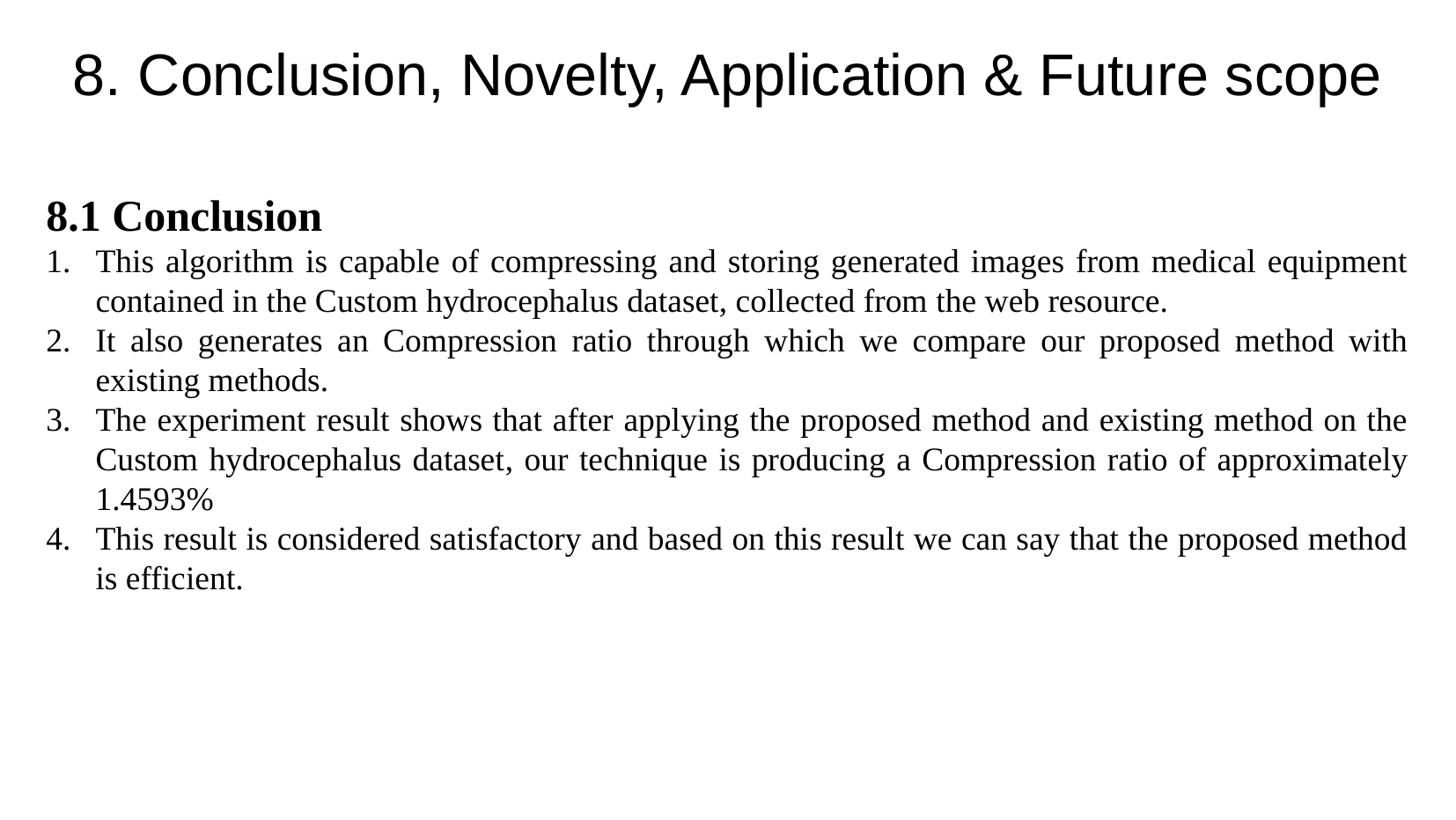

8. Conclusion, Novelty, Application & Future scope
8.1 Conclusion
This algorithm is capable of compressing and storing generated images from medical equipment contained in the Custom hydrocephalus dataset, collected from the web resource.
It also generates an Compression ratio through which we compare our proposed method with existing methods.
The experiment result shows that after applying the proposed method and existing method on the Custom hydrocephalus dataset, our technique is producing a Compression ratio of approximately 1.4593%
This result is considered satisfactory and based on this result we can say that the proposed method is efficient.
5.1 Conclusion
This algorithm is capable of preprocessing unstructured breast mammogram images from the BUSI dataset , collected from the web resource.
It is responsible for the prediction of malignant and non-malignant breast mammogram images in terms of yes (malignant sample) and no (non-malignant sample) values.
It also generates an accuracy score through which we compare our proposed method with existing methods.
The experiment result shows that after applying the proposed method and existing method on the BUSI dataset, our technique is producing approximately 98.5% accuracy and 0.98 F1 scores on average.
This result is considered satisfactory and based on this result we can say that the proposed method is efficient.